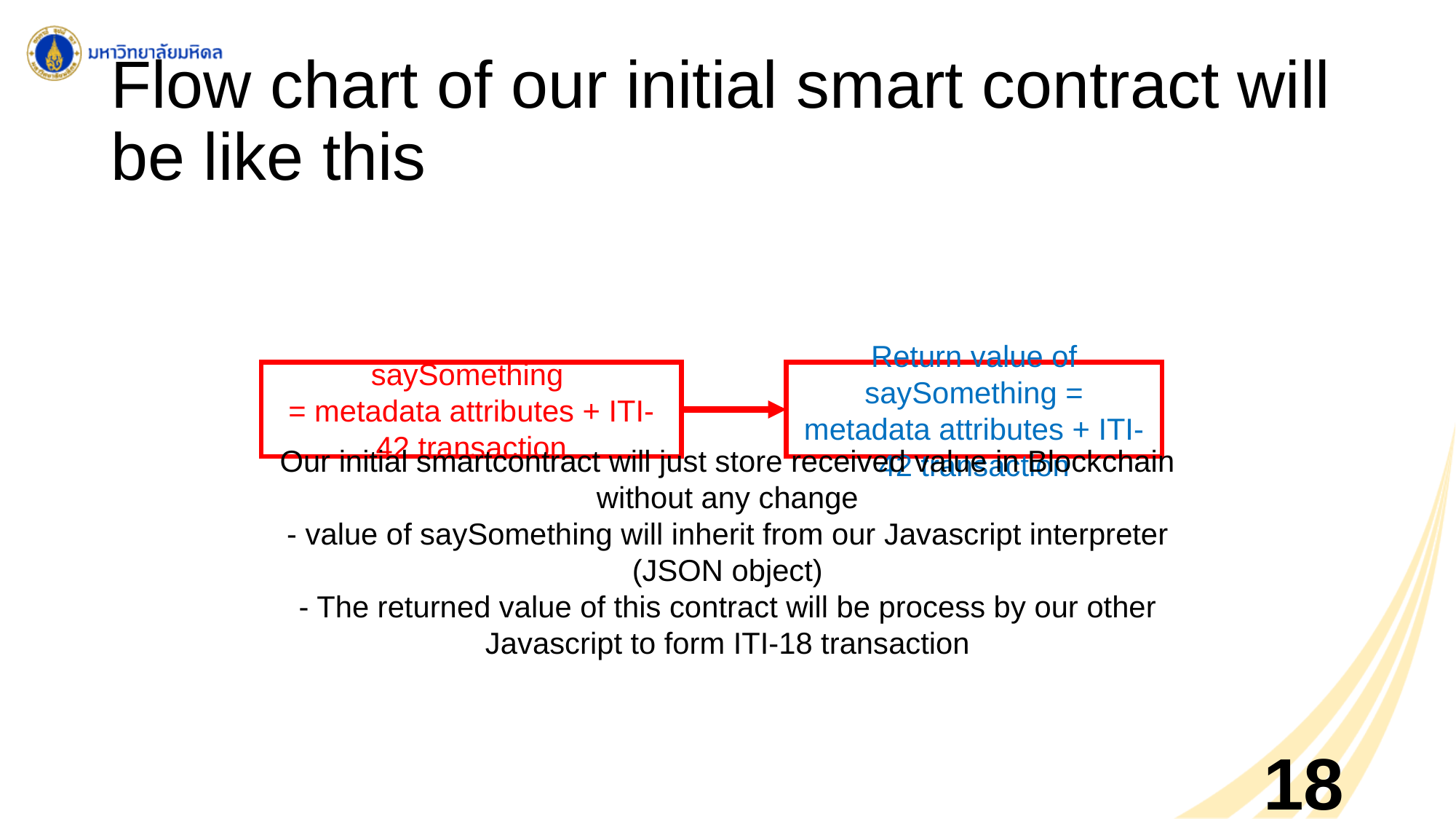

# Flow chart of our initial smart contract will be like this
saySomething
= metadata attributes + ITI-42 transaction
Return value of saySomething =
metadata attributes + ITI-42 transaction
Our initial smartcontract will just store received value in Blockchain without any change
- value of saySomething will inherit from our Javascript interpreter (JSON object)
- The returned value of this contract will be process by our other Javascript to form ITI-18 transaction
18